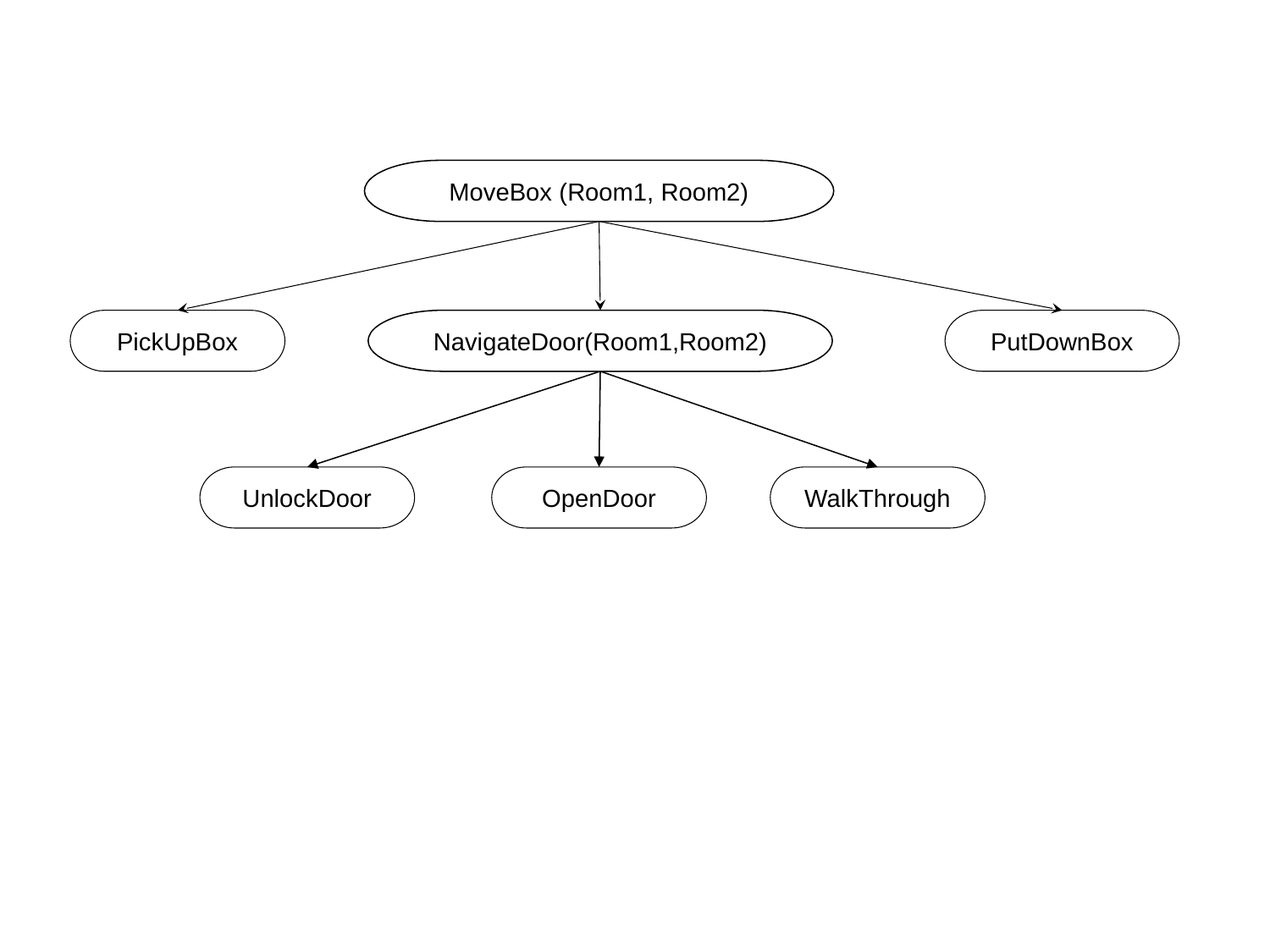

MoveBox (Room1, Room2)

PickUpBox
NavigateDoor(Room1,Room2)
PutDownBox
UnlockDoor
OpenDoor
WalkThrough